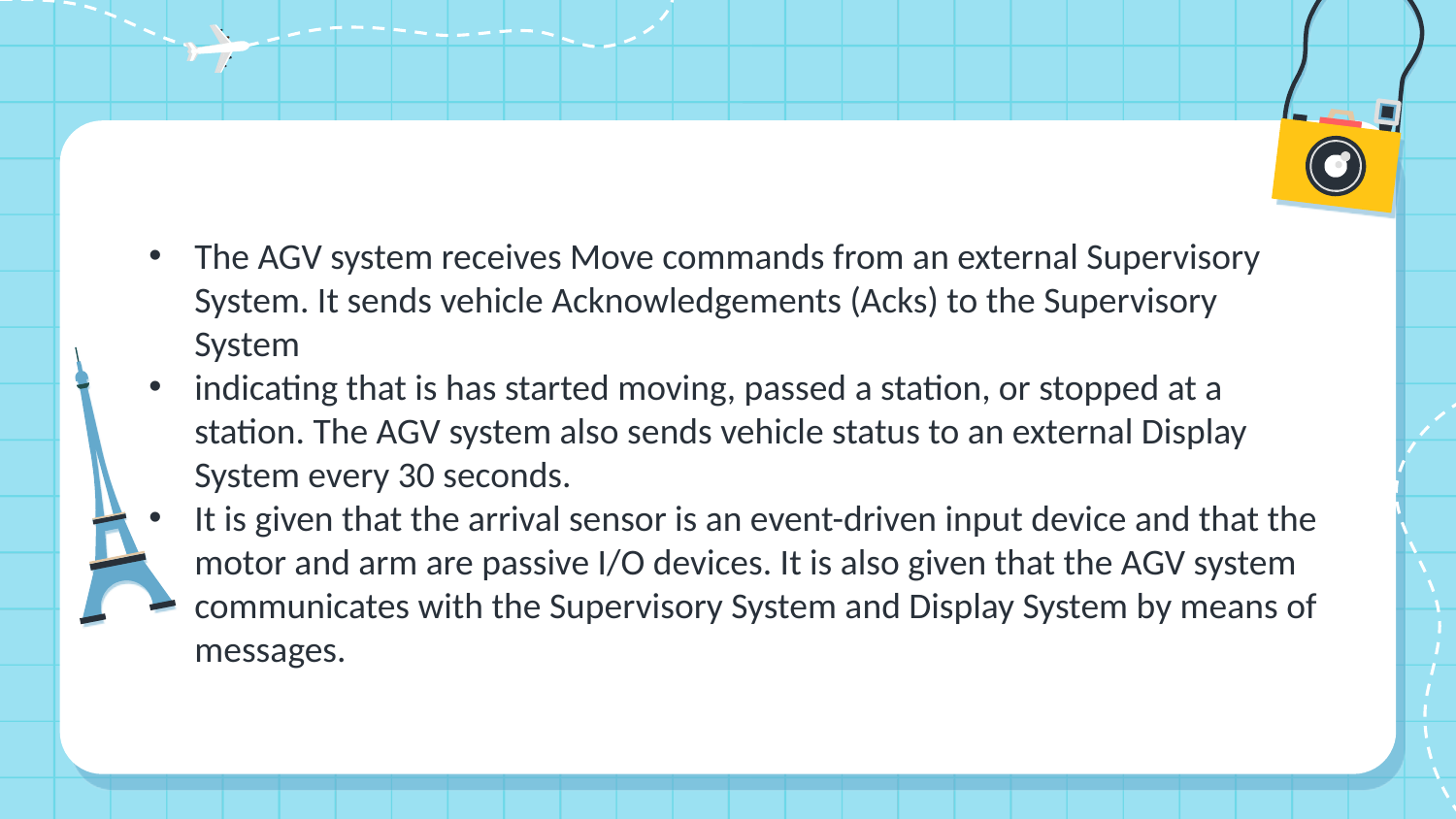

The AGV system receives Move commands from an external Supervisory System. It sends vehicle Acknowledgements (Acks) to the Supervisory System
indicating that is has started moving, passed a station, or stopped at a station. The AGV system also sends vehicle status to an external Display System every 30 seconds.
It is given that the arrival sensor is an event-driven input device and that the motor and arm are passive I/O devices. It is also given that the AGV system communicates with the Supervisory System and Display System by means of messages.